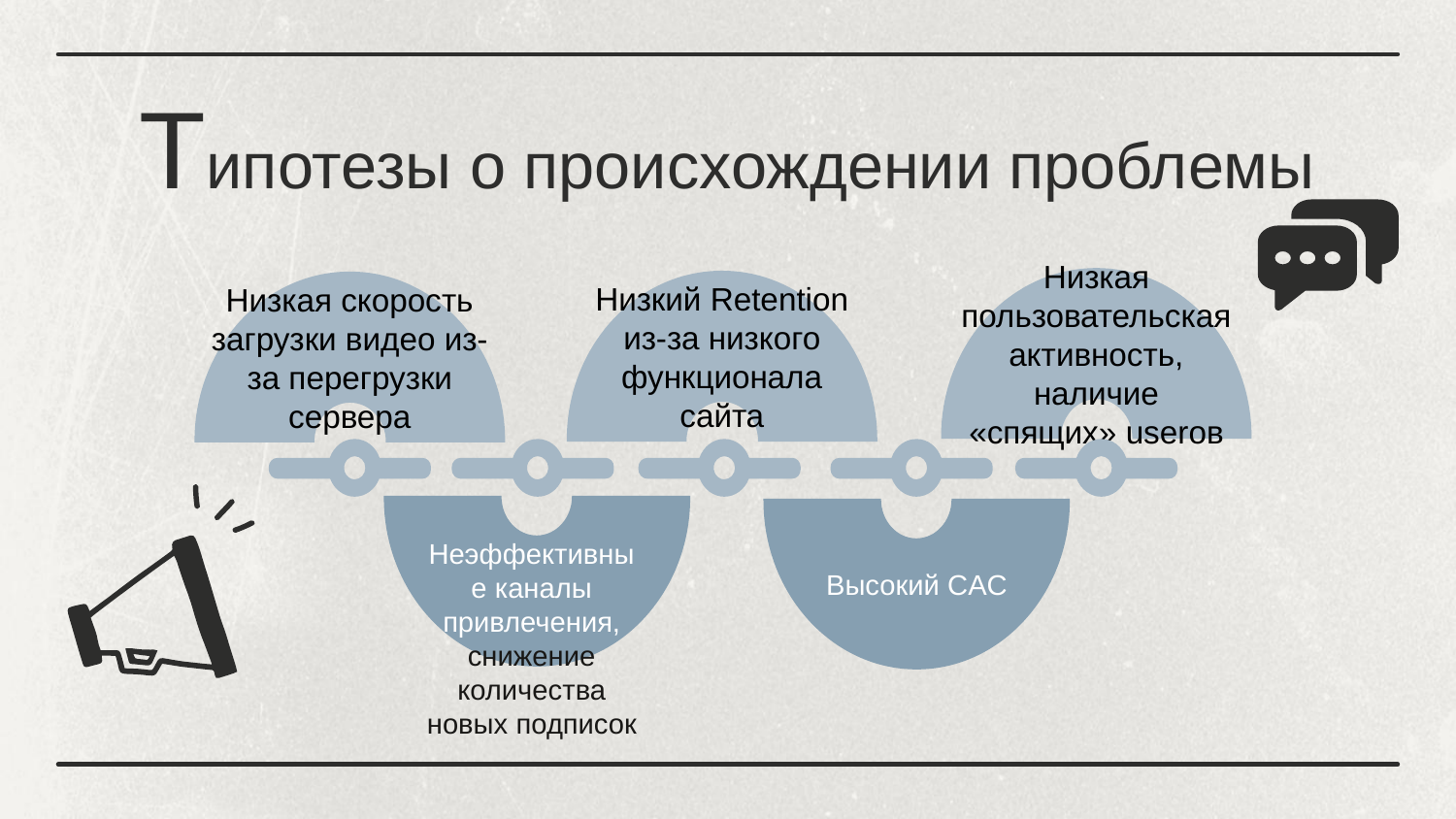

# Tипотезы о происхождении проблемы

Низкая пользовательская активность, наличие «спящих» userов
Низкий Retention из-за низкого функционала сайта
Низкая скорость загрузки видео из-за перегрузки сервера

Высокий CAC

Неэффективные каналы привлечения, снижение количества новых подписок